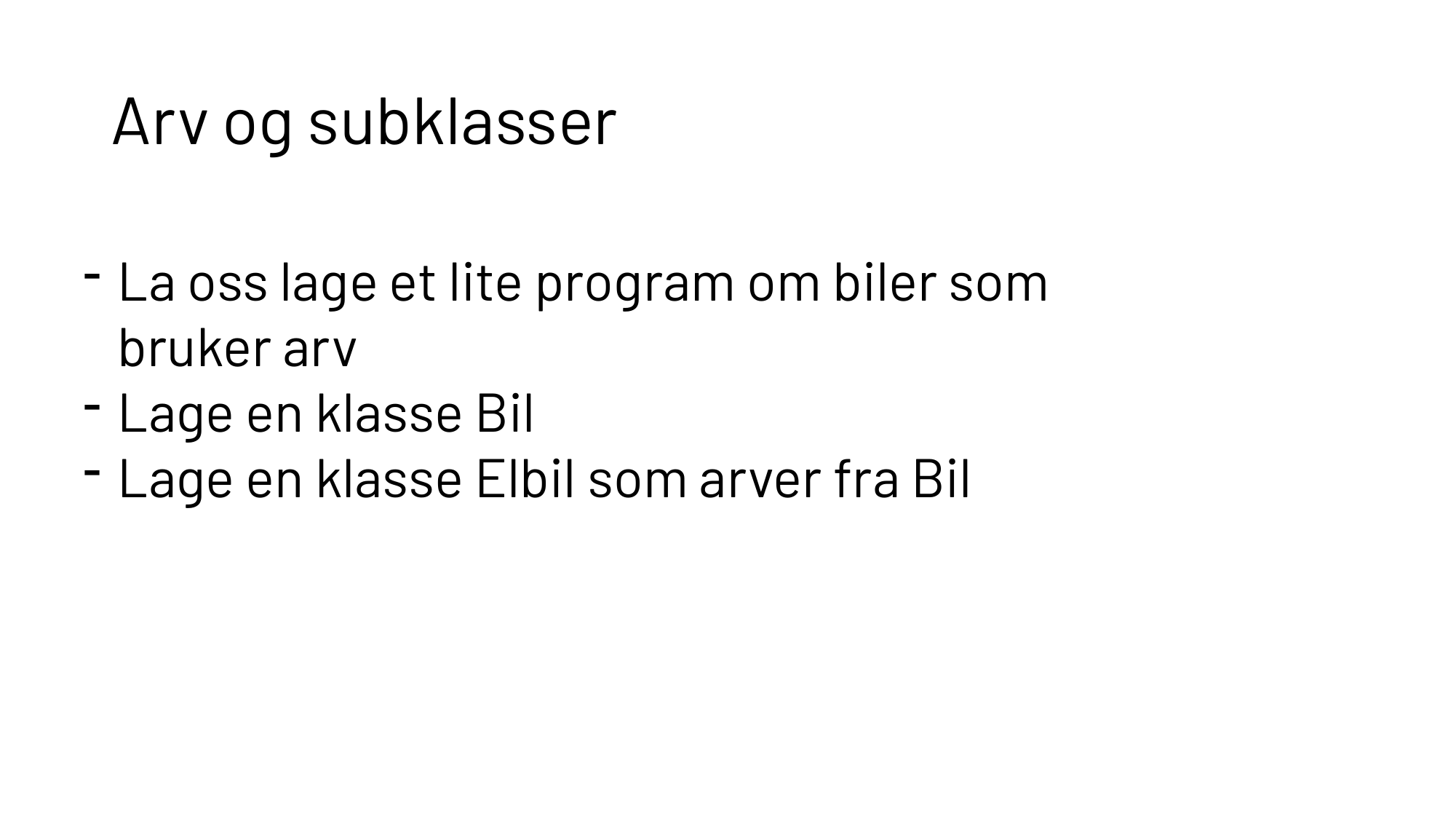

# Arv og subklasser
La oss lage et lite program om biler som bruker arv
Lage en klasse Bil
Lage en klasse Elbil som arver fra Bil